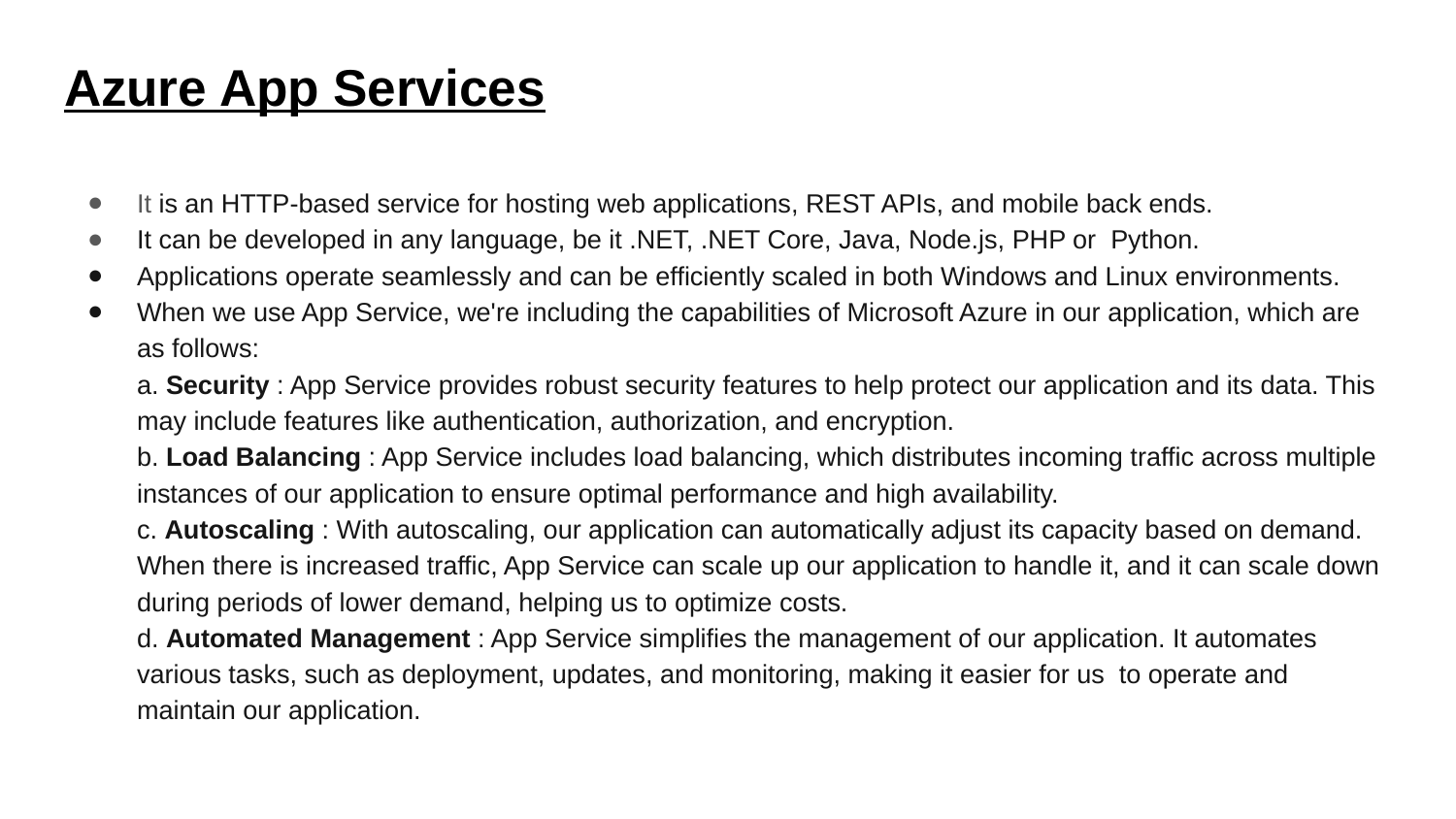

# Azure App Services
It is an HTTP-based service for hosting web applications, REST APIs, and mobile back ends.
It can be developed in any language, be it .NET, .NET Core, Java, Node.js, PHP or  Python.
Applications operate seamlessly and can be efficiently scaled in both Windows and Linux environments.
When we use App Service, we're including the capabilities of Microsoft Azure in our application, which are as follows:
a. Security : App Service provides robust security features to help protect our application and its data. This may include features like authentication, authorization, and encryption.
b. Load Balancing : App Service includes load balancing, which distributes incoming traffic across multiple instances of our application to ensure optimal performance and high availability.
c. Autoscaling : With autoscaling, our application can automatically adjust its capacity based on demand. When there is increased traffic, App Service can scale up our application to handle it, and it can scale down during periods of lower demand, helping us to optimize costs.
d. Automated Management : App Service simplifies the management of our application. It automates various tasks, such as deployment, updates, and monitoring, making it easier for us  to operate and maintain our application.